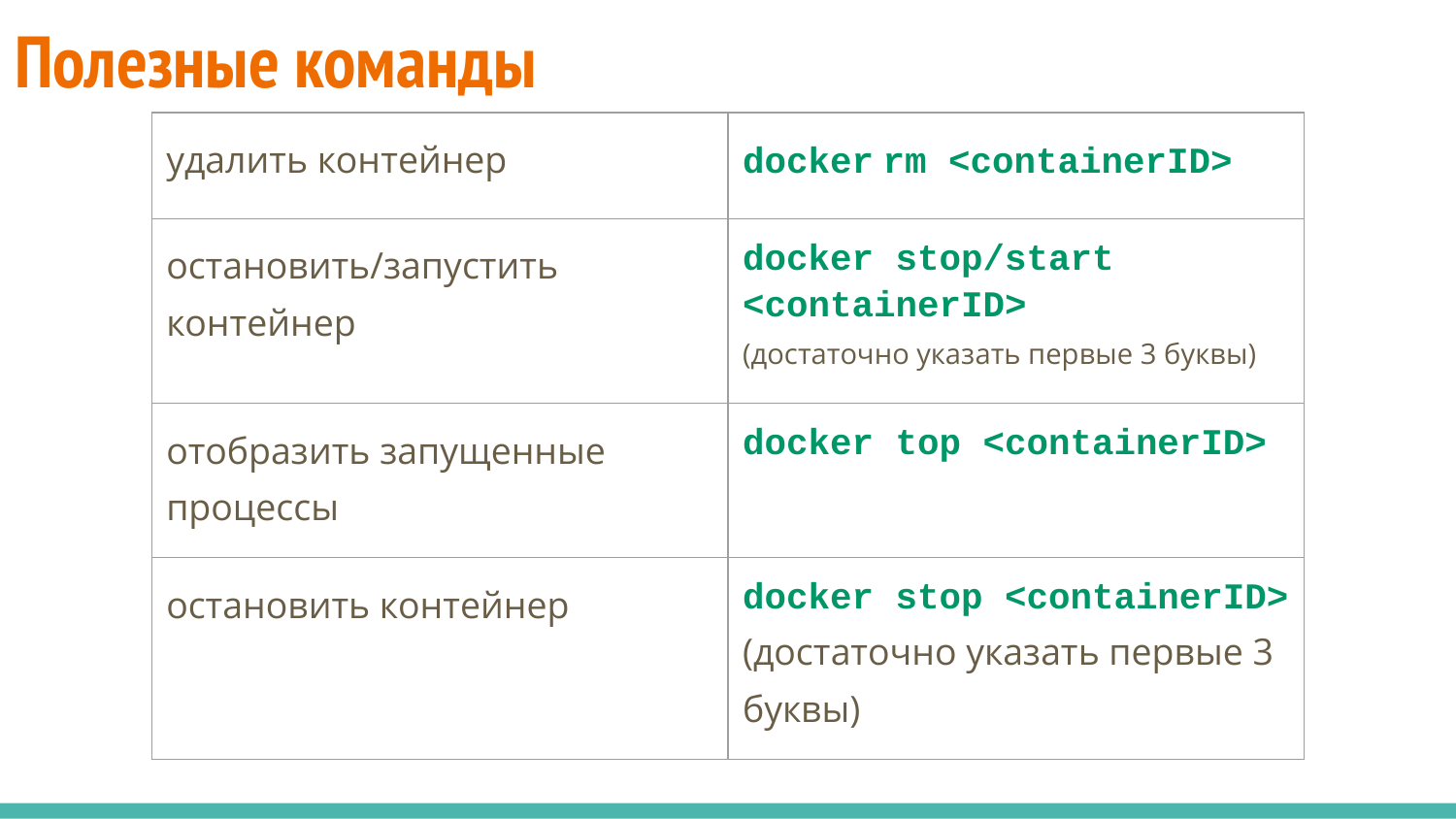

# Полезные команды
| удалить контейнер | docker rm <containerID> |
| --- | --- |
| остановить/запустить контейнер | docker stop/start <containerID> (достаточно указать первые 3 буквы) |
| отобразить запущенные процессы | docker top <containerID> |
| остановить контейнер | docker stop <containerID> (достаточно указать первые 3 буквы) |